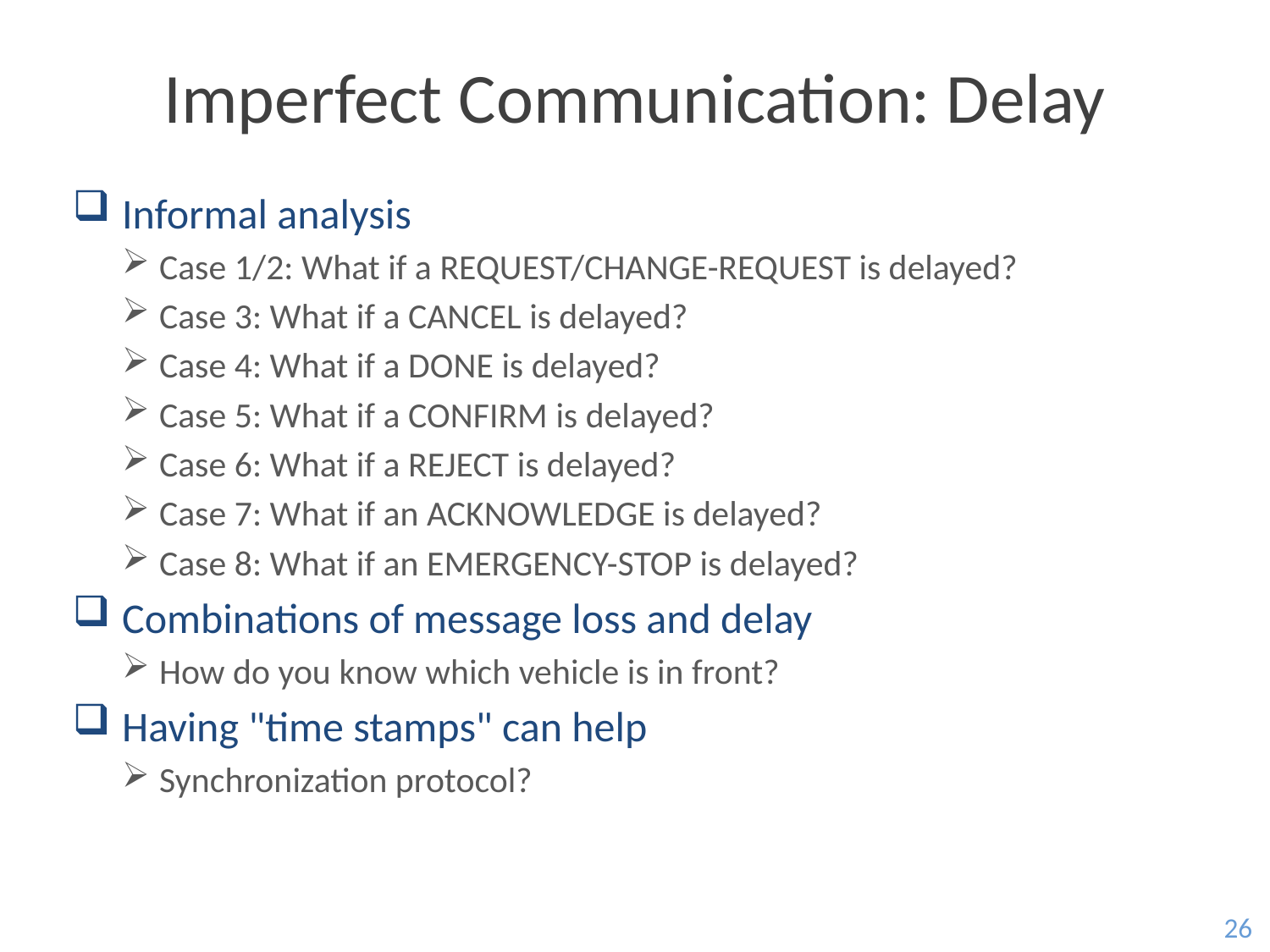

# Imperfect Communication: Delay
Informal analysis
Case 1/2: What if a REQUEST/CHANGE-REQUEST is delayed?
Case 3: What if a CANCEL is delayed?
Case 4: What if a DONE is delayed?
Case 5: What if a CONFIRM is delayed?
Case 6: What if a REJECT is delayed?
Case 7: What if an ACKNOWLEDGE is delayed?
Case 8: What if an EMERGENCY-STOP is delayed?
Combinations of message loss and delay
How do you know which vehicle is in front?
Having "time stamps" can help
Synchronization protocol?

26